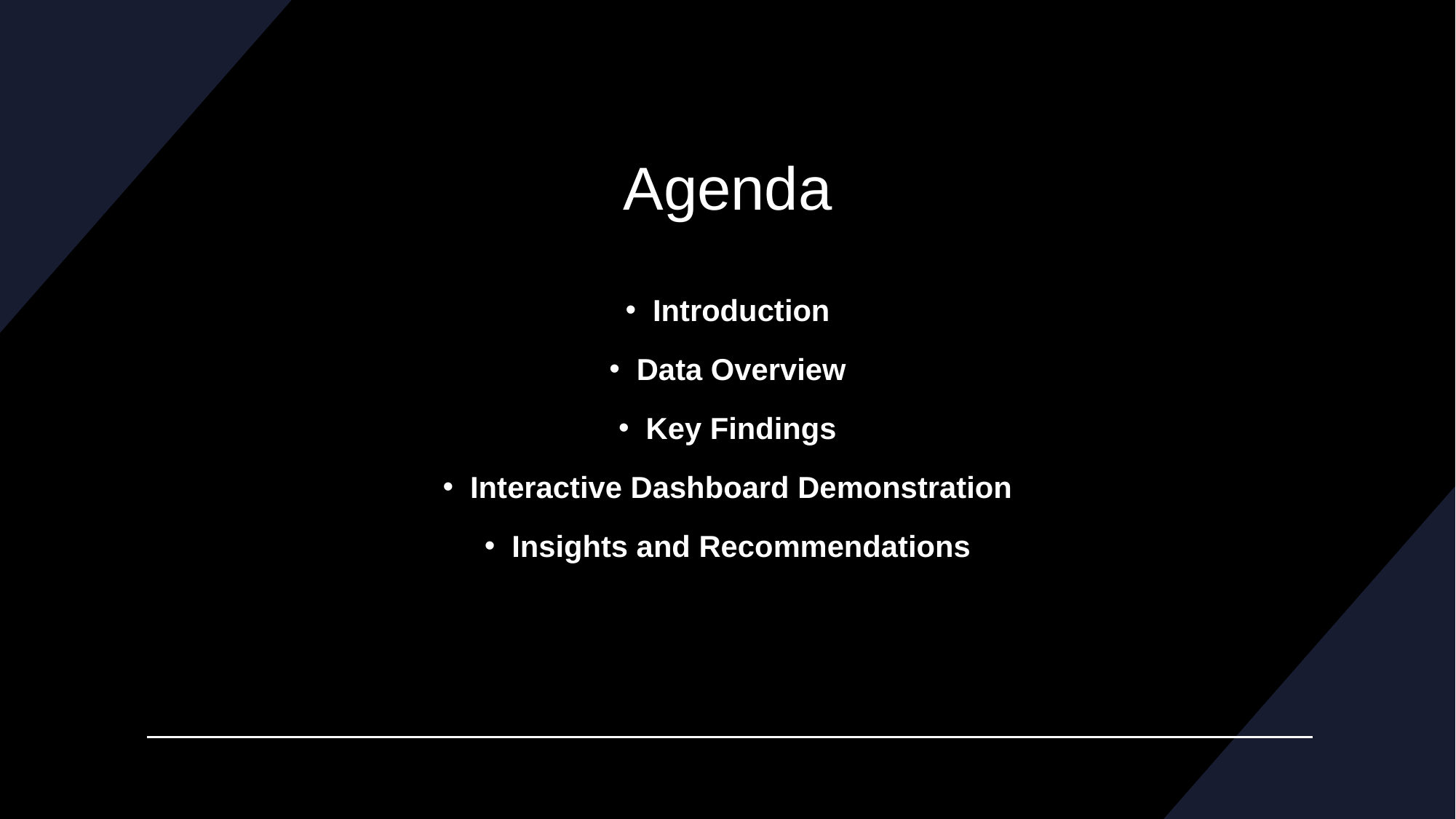

# Agenda
Introduction
Data Overview
Key Findings
Interactive Dashboard Demonstration
Insights and Recommendations